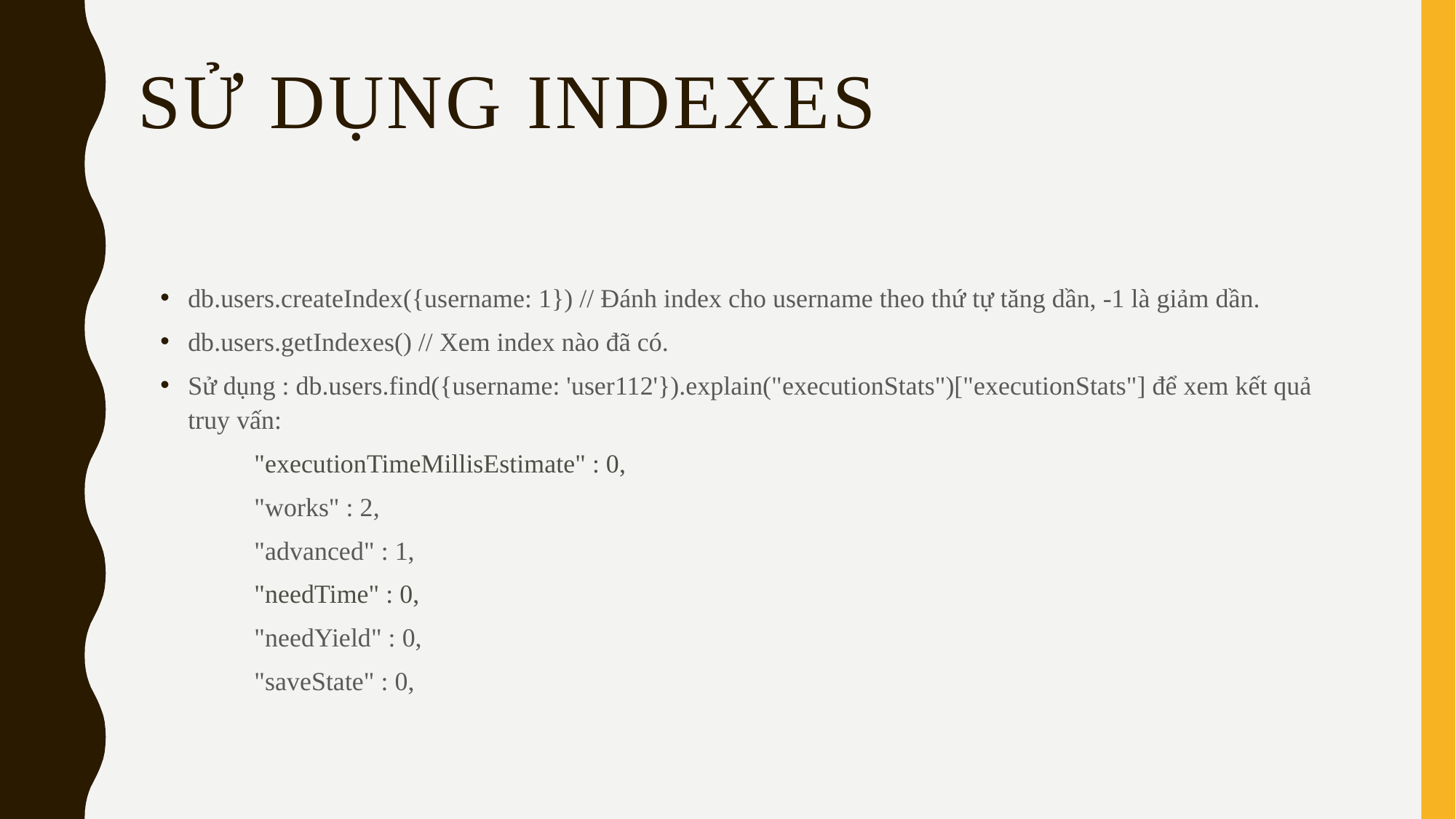

# Sử dụng indexes
db.users.createIndex({username: 1}) // Đánh index cho username theo thứ tự tăng dần, -1 là giảm dần.
db.users.getIndexes() // Xem index nào đã có.
Sử dụng : db.users.find({username: 'user112'}).explain("executionStats")["executionStats"] để xem kết quả truy vấn:
		"executionTimeMillisEstimate" : 0,
		"works" : 2,
		"advanced" : 1,
		"needTime" : 0,
		"needYield" : 0,
		"saveState" : 0,